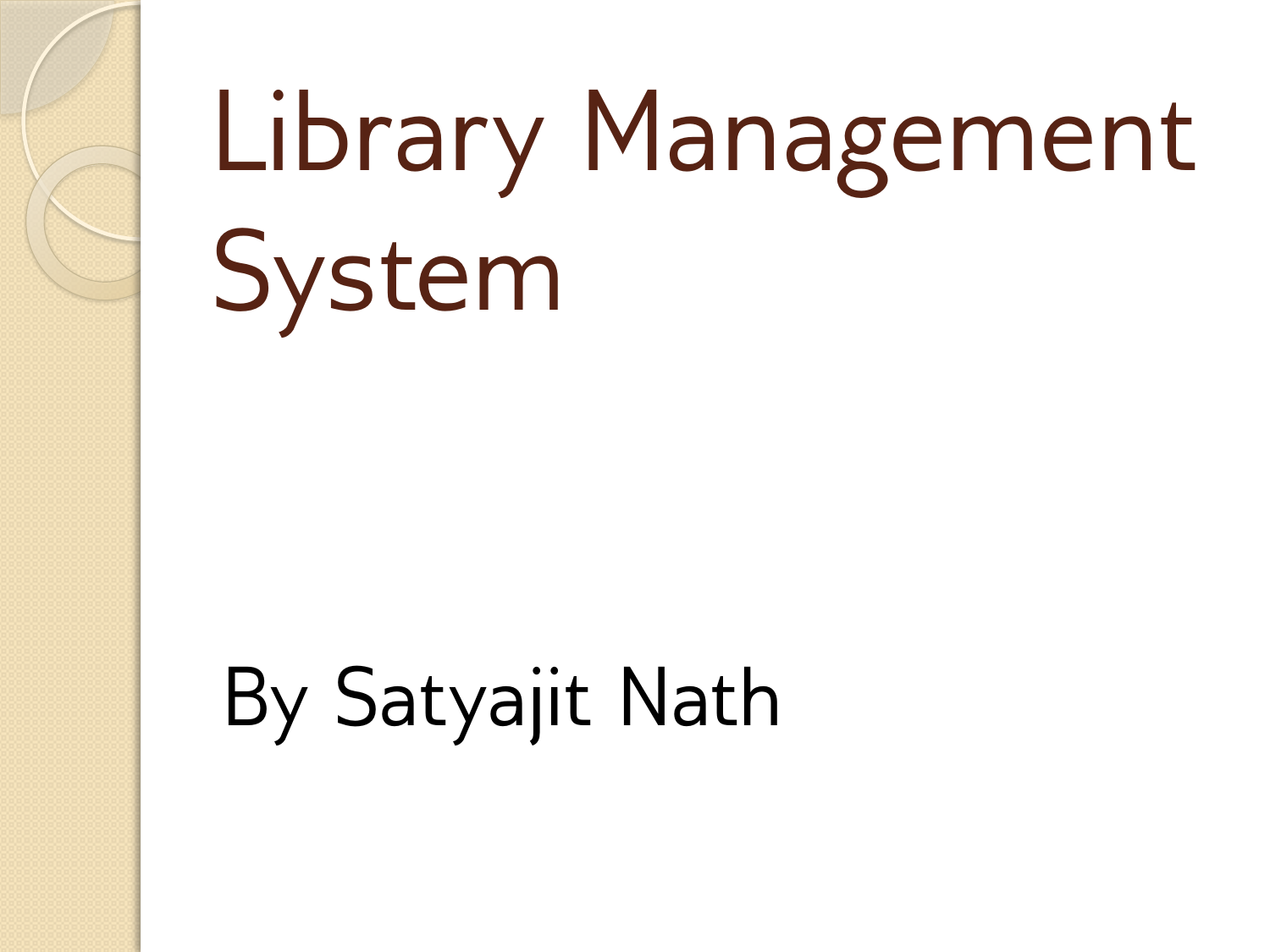

# Library Management System
By Satyajit Nath